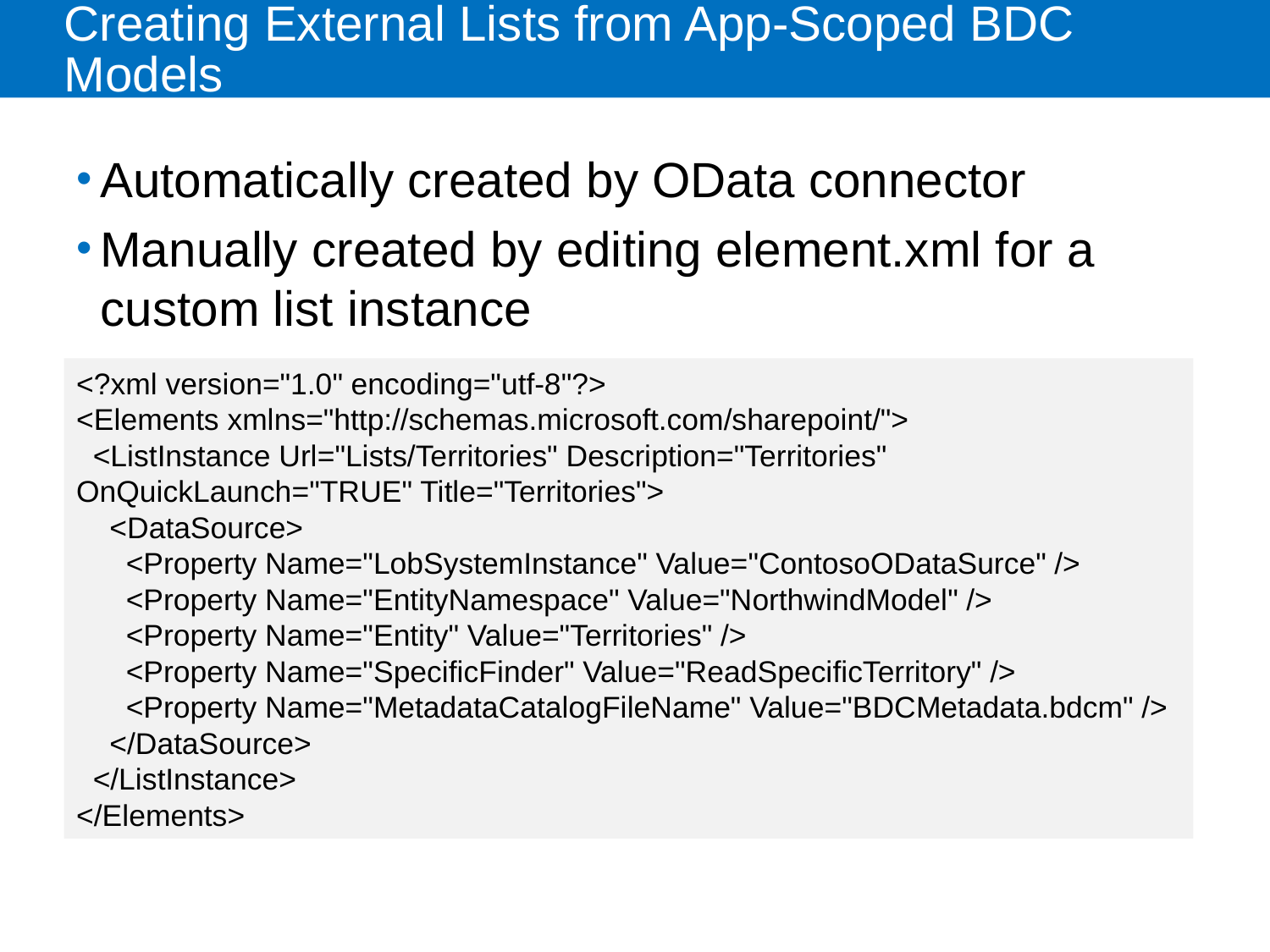

# Creating External Lists from App-Scoped BDC Models
Automatically created by OData connector
Manually created by editing element.xml for a custom list instance
<?xml version="1.0" encoding="utf-8"?>
<Elements xmlns="http://schemas.microsoft.com/sharepoint/">
  <ListInstance Url="Lists/Territories" Description="Territories" OnQuickLaunch="TRUE" Title="Territories">
    <DataSource>
      <Property Name="LobSystemInstance" Value="ContosoODataSurce" />
      <Property Name="EntityNamespace" Value="NorthwindModel" />
      <Property Name="Entity" Value="Territories" />
      <Property Name="SpecificFinder" Value="ReadSpecificTerritory" />
      <Property Name="MetadataCatalogFileName" Value="BDCMetadata.bdcm" />
    </DataSource>
  </ListInstance>
</Elements>